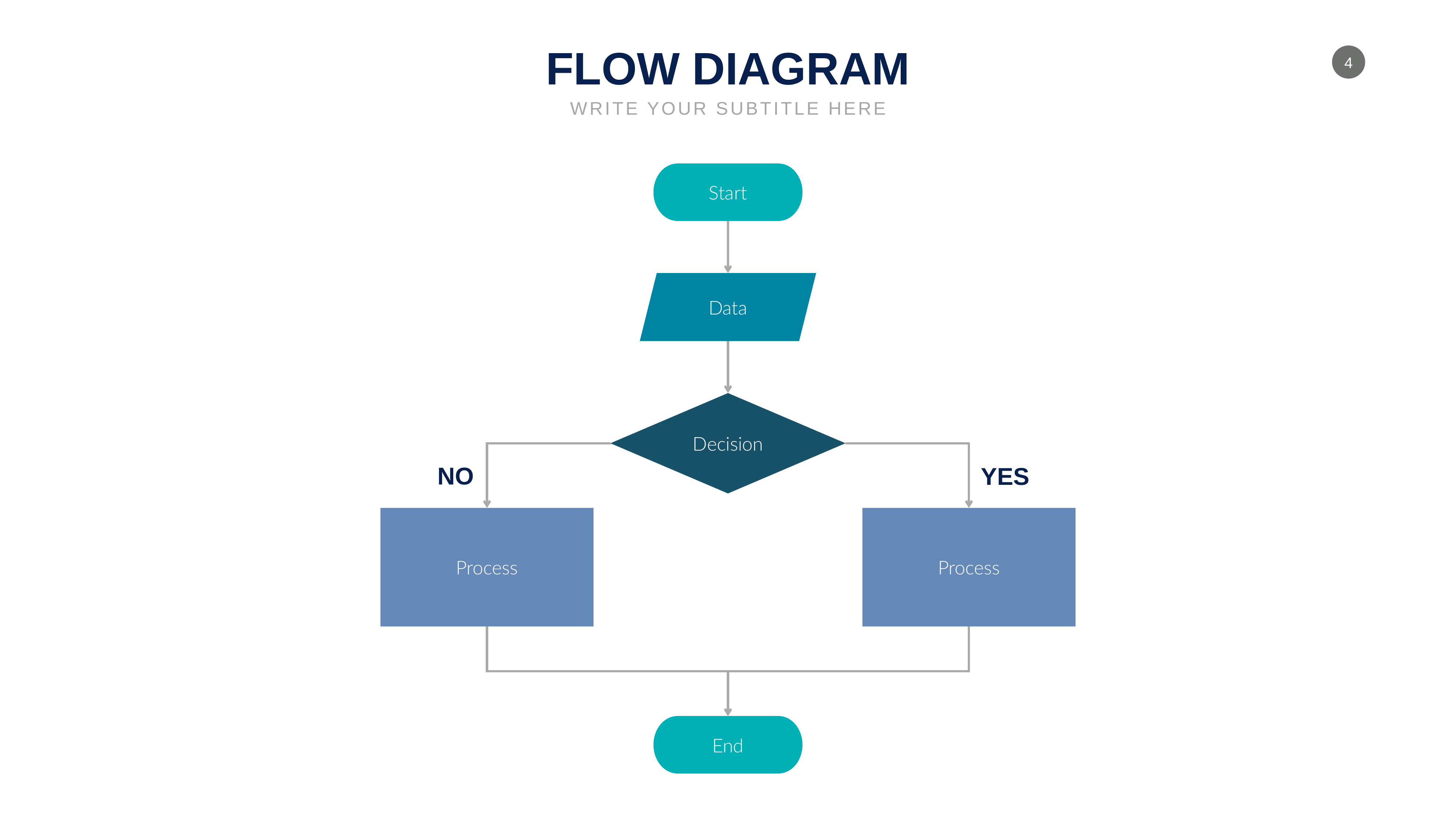

FLOW DIAGRAM
WRITE YOUR SUBTITLE HERE

Start

Data

Decision
NO
YES

Process
Process

End